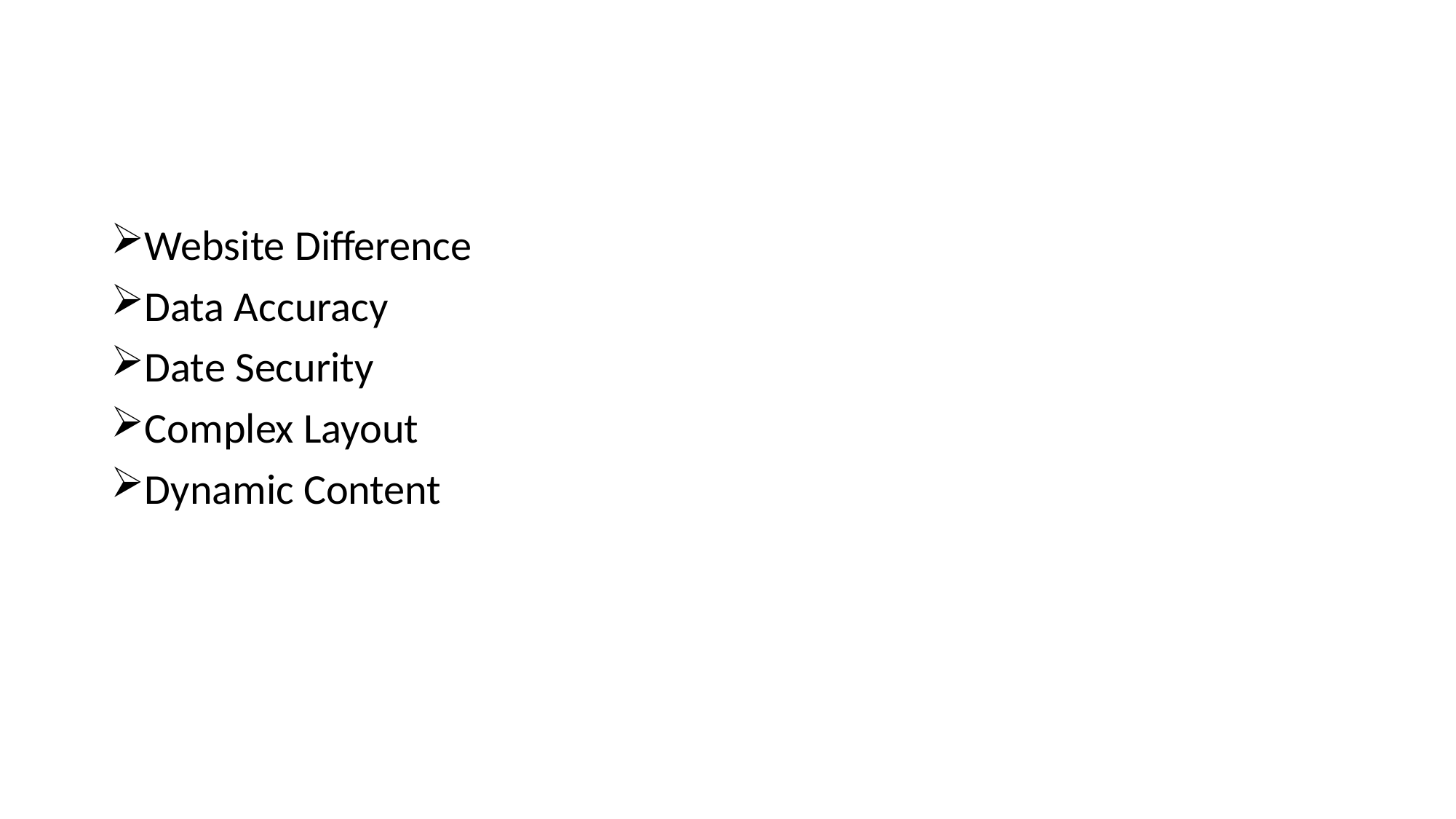

#
Website Difference
Data Accuracy
Date Security
Complex Layout
Dynamic Content